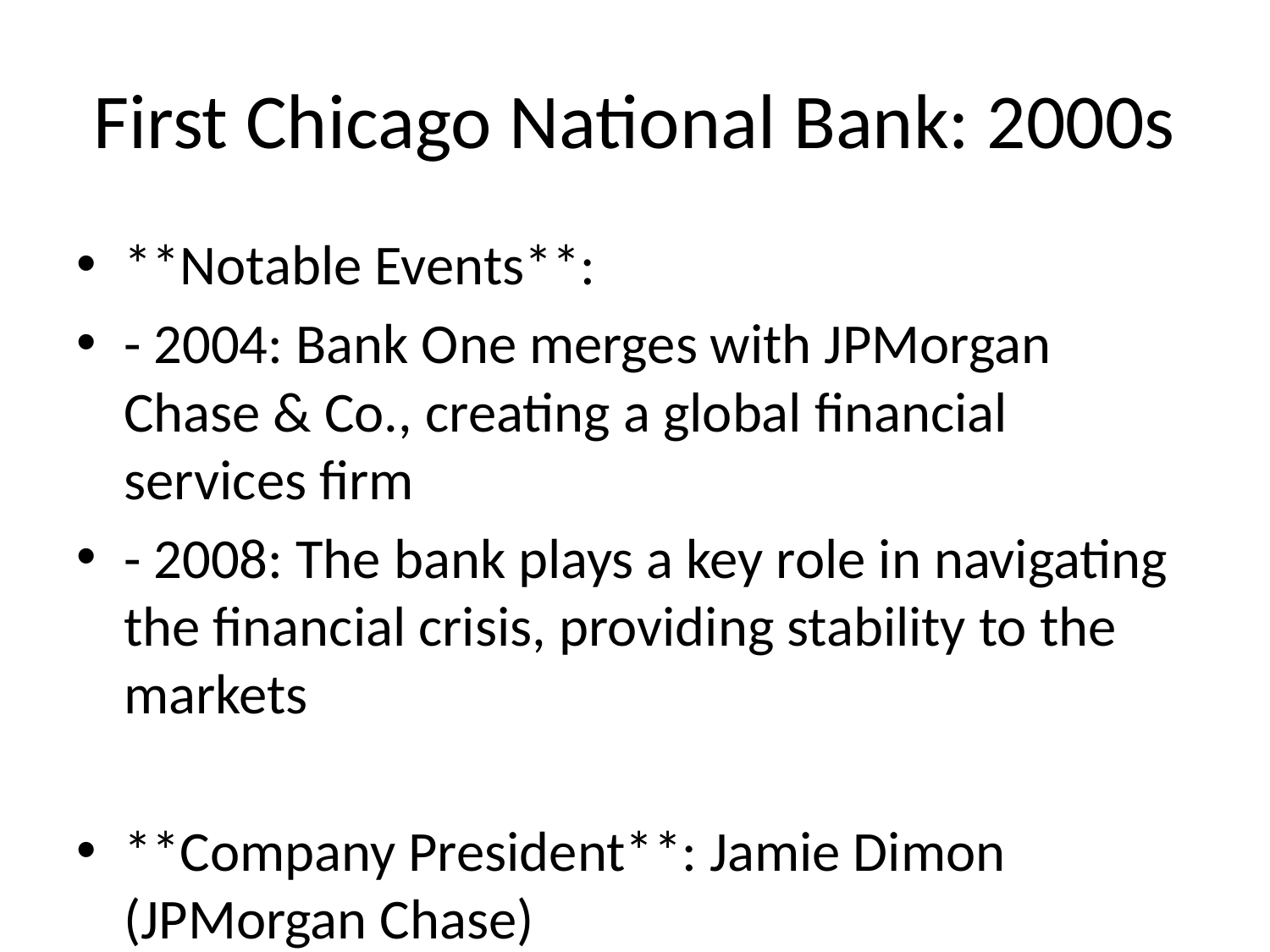

# First Chicago National Bank: 2000s
**Notable Events**:
- 2004: Bank One merges with JPMorgan Chase & Co., creating a global financial services firm
- 2008: The bank plays a key role in navigating the financial crisis, providing stability to the markets

**Company President**: Jamie Dimon (JPMorgan Chase)

**Fun Facts**:
- The merger with JPMorgan Chase positioned the combined entity as one of the largest and most influential banks in the world.